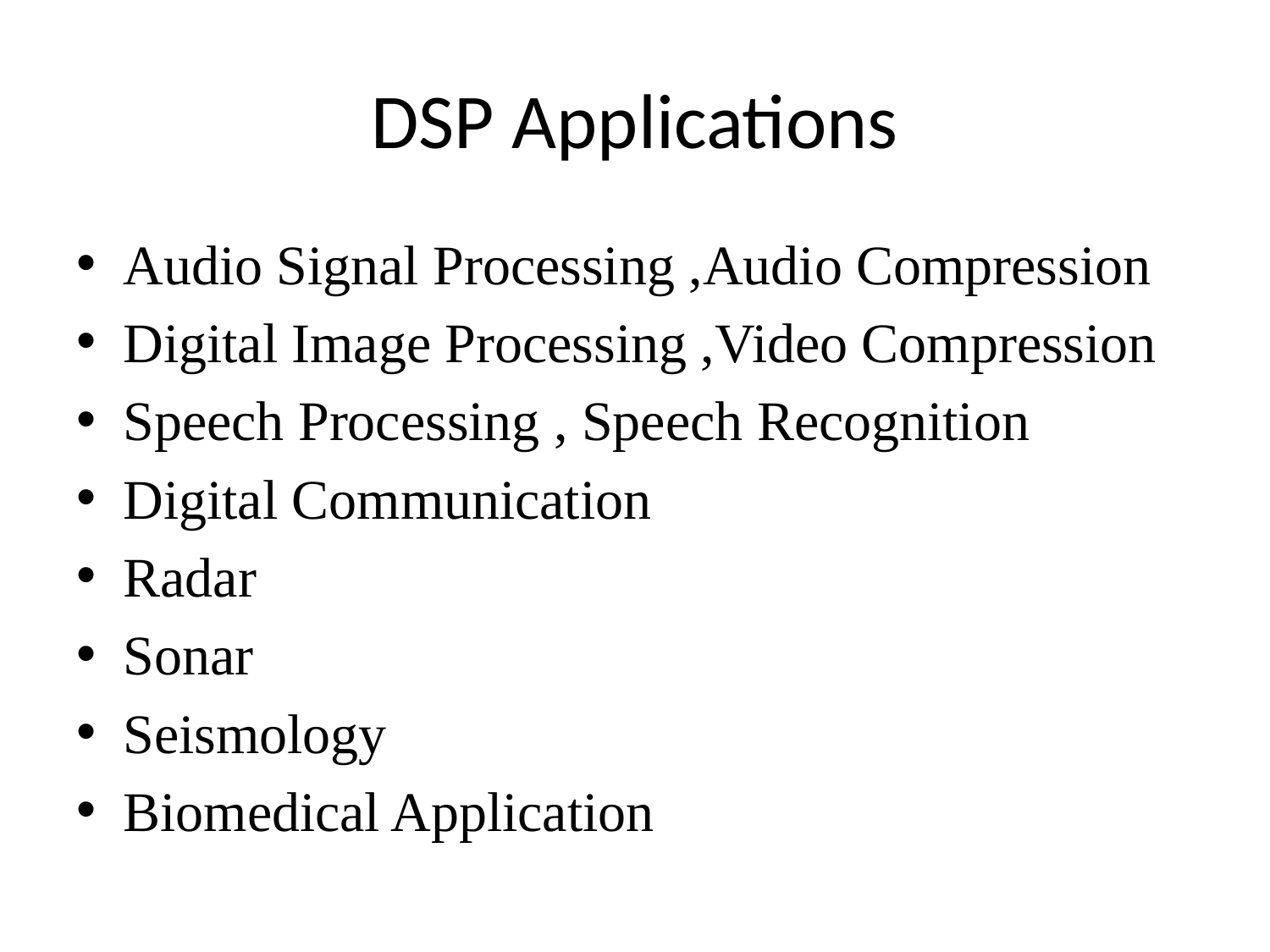

# DSP Applications
Audio Signal Processing ,Audio Compression
Digital Image Processing ,Video Compression
Speech Processing , Speech Recognition
Digital Communication
Radar
Sonar
Seismology
Biomedical Application